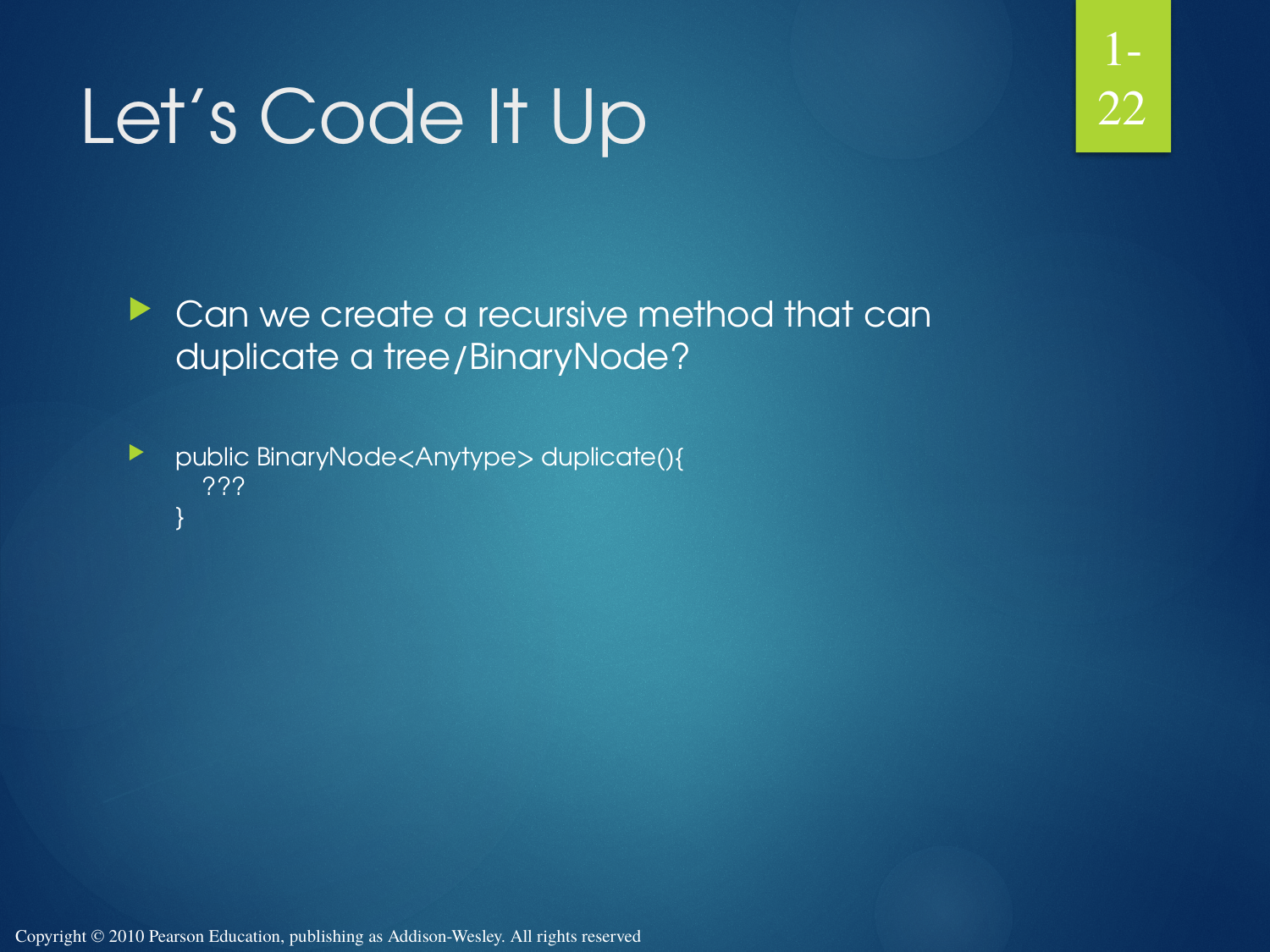

1-22
# Let’s Code It Up
Can we create a recursive method that can duplicate a tree/BinaryNode?

public BinaryNode<Anytype> duplicate(){
    ???
}